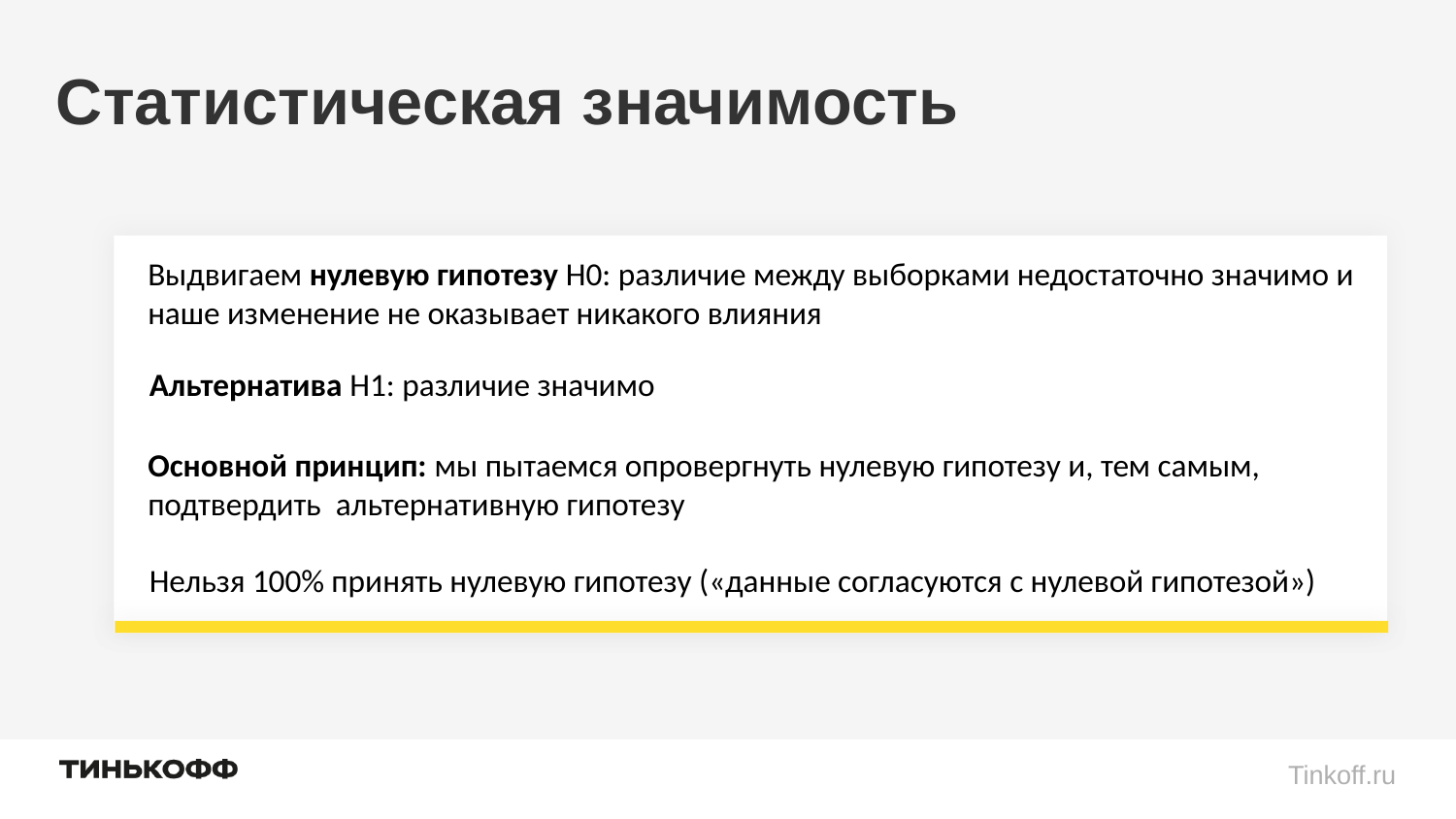

# Статистическая значимость

Выдвигаем нулевую гипотезу H0: различие между выборками недостаточно значимо и наше изменение не оказывает никакого влияния
Альтернатива H1: различие значимо
Основной принцип: мы пытаемся опровергнуть нулевую гипотезу и, тем самым, подтвердить  альтернативную гипотезу
Нельзя 100% принять нулевую гипотезу («данные согласуются с нулевой гипотезой»)